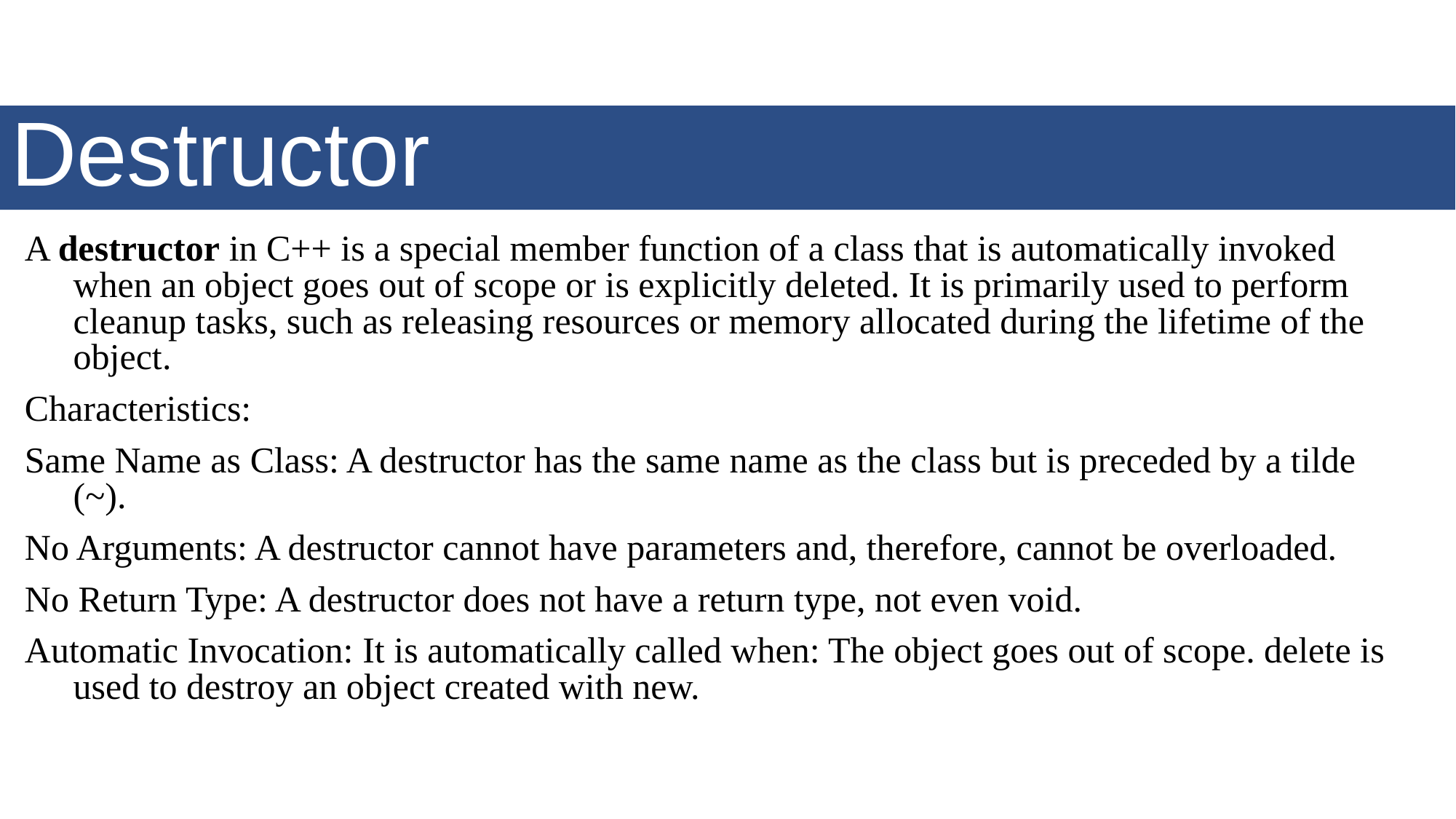

# Destructor
A destructor in C++ is a special member function of a class that is automatically invoked when an object goes out of scope or is explicitly deleted. It is primarily used to perform cleanup tasks, such as releasing resources or memory allocated during the lifetime of the object.
Characteristics:
Same Name as Class: A destructor has the same name as the class but is preceded by a tilde (~).
No Arguments: A destructor cannot have parameters and, therefore, cannot be overloaded.
No Return Type: A destructor does not have a return type, not even void.
Automatic Invocation: It is automatically called when: The object goes out of scope. delete is used to destroy an object created with new.